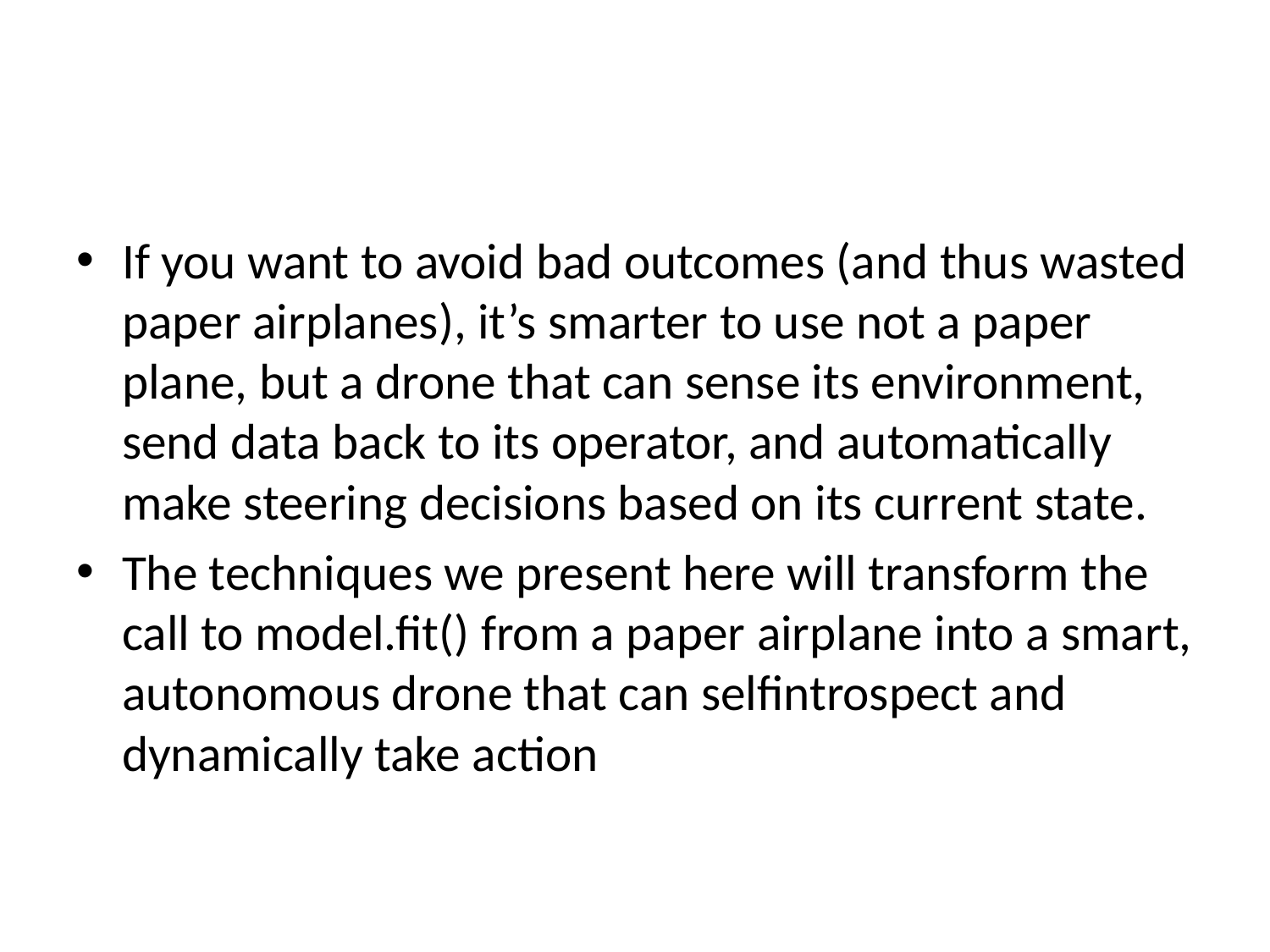

#
If you want to avoid bad outcomes (and thus wasted paper airplanes), it’s smarter to use not a paper plane, but a drone that can sense its environment, send data back to its operator, and automatically make steering decisions based on its current state.
The techniques we present here will transform the call to model.fit() from a paper airplane into a smart, autonomous drone that can selfintrospect and dynamically take action